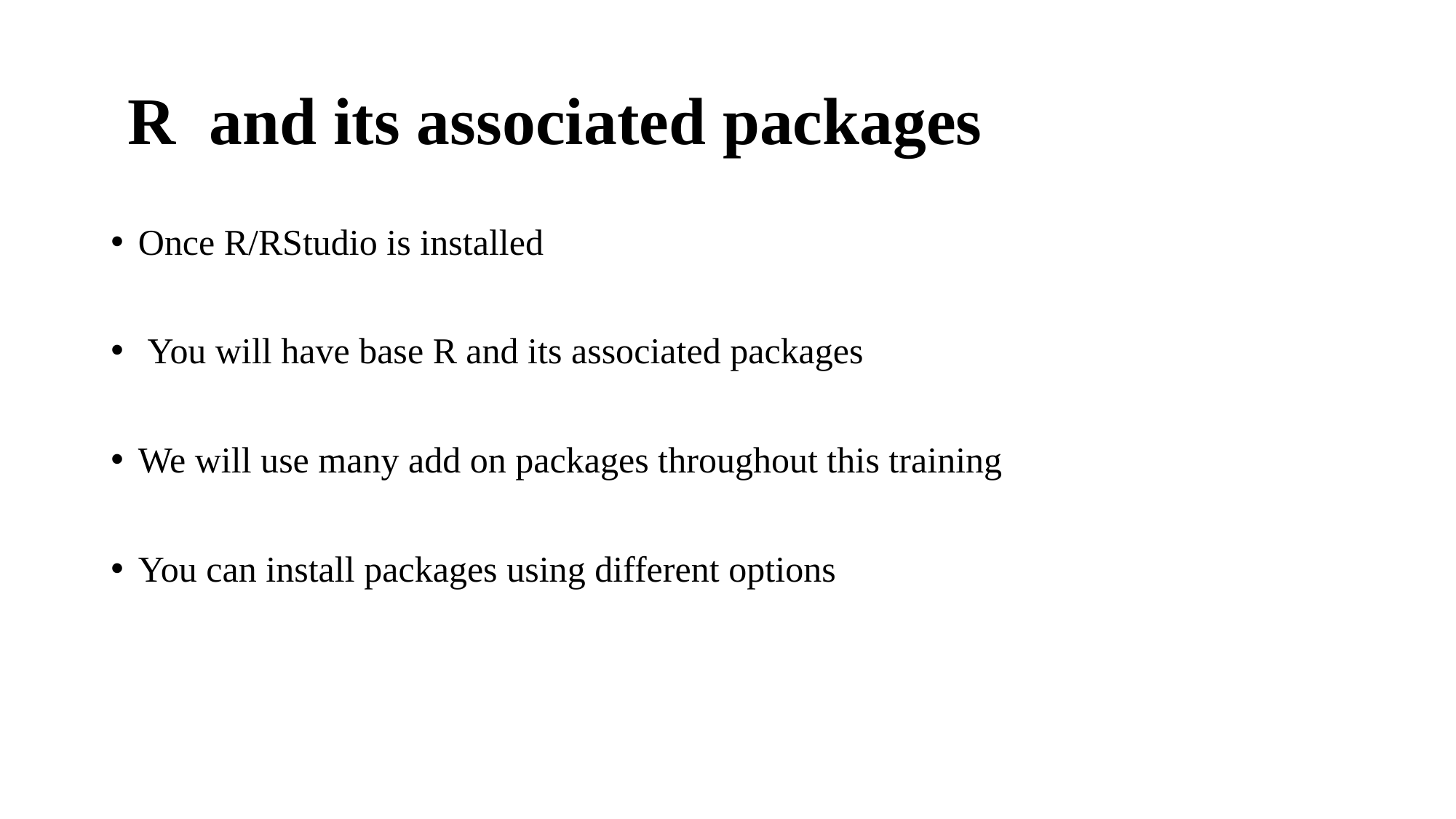

# R  and its associated packages
Once R/RStudio is installed

 You will have base R and its associated packages

We will use many add on packages throughout this training

You can install packages using different options